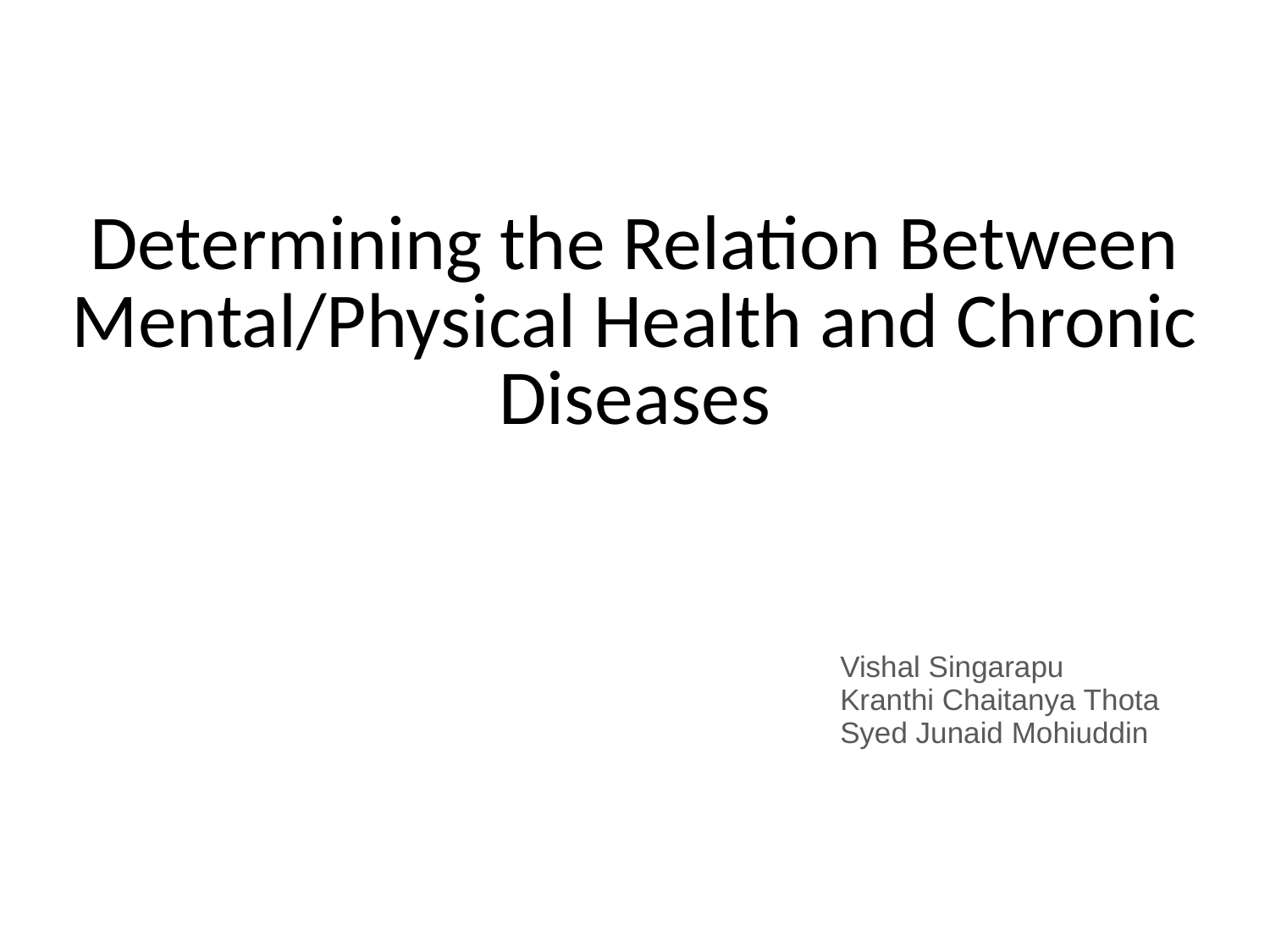

# Determining the Relation Between Mental/Physical Health and Chronic Diseases
Vishal Singarapu
Kranthi Chaitanya Thota
Syed Junaid Mohiuddin